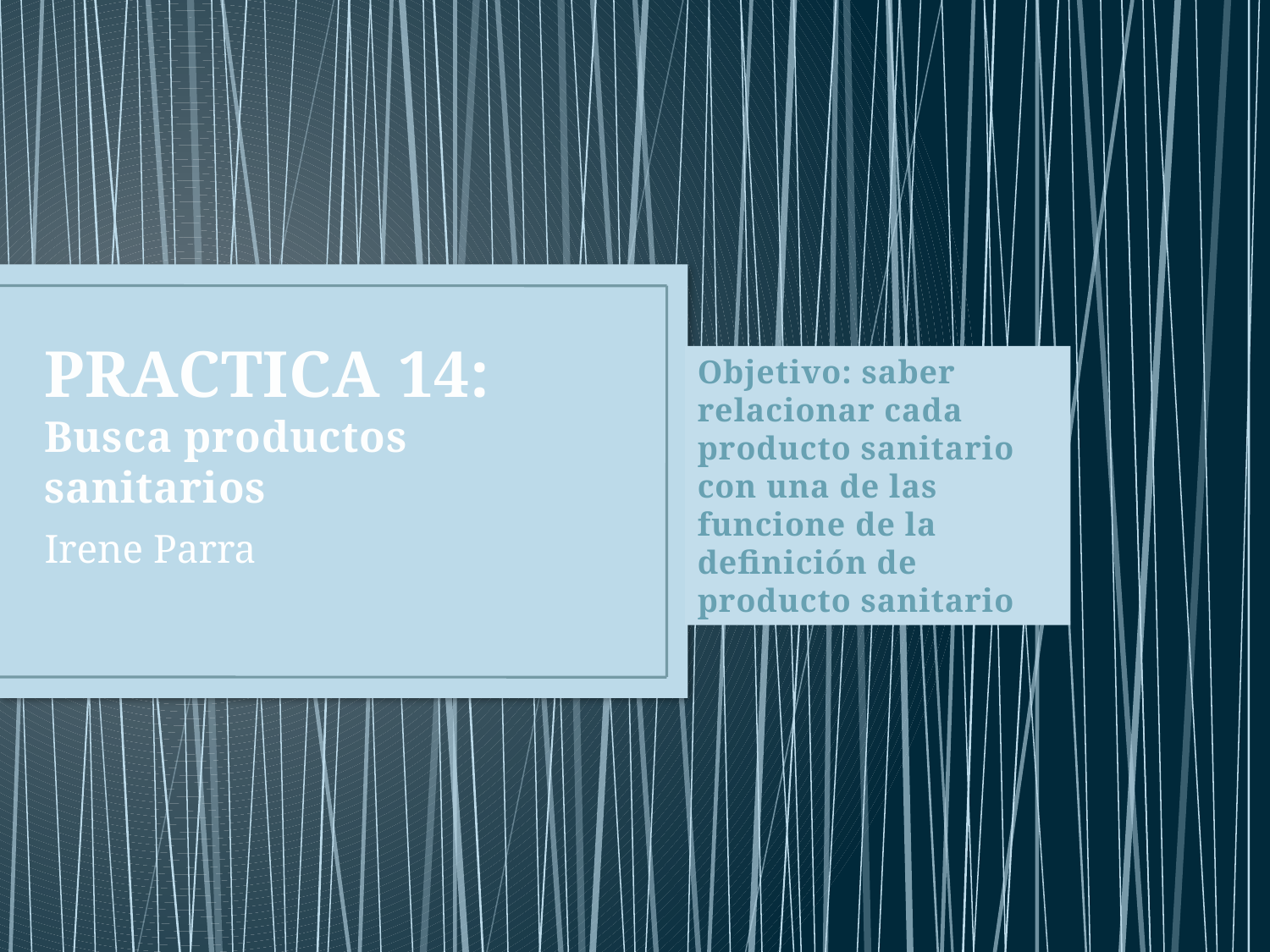

# PRACTICA 14: Busca productos sanitarios
Objetivo: saber relacionar cada producto sanitario con una de las funcione de la definición de producto sanitario
Irene Parra